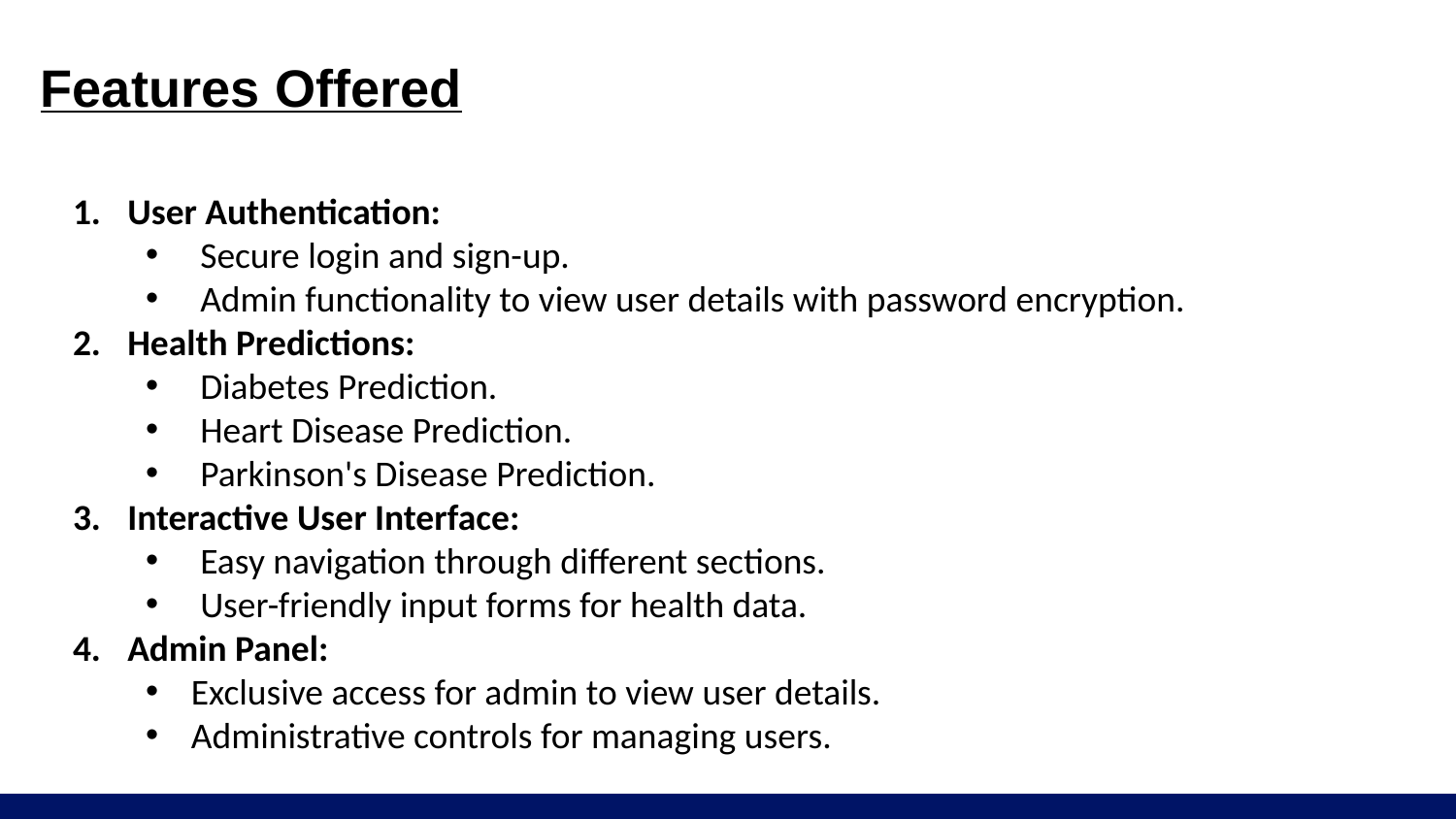

# Features Offered
User Authentication:
Secure login and sign-up.
Admin functionality to view user details with password encryption.
Health Predictions:
Diabetes Prediction.
Heart Disease Prediction.
Parkinson's Disease Prediction.
Interactive User Interface:
Easy navigation through different sections.
User-friendly input forms for health data.
Admin Panel:
Exclusive access for admin to view user details.
Administrative controls for managing users.